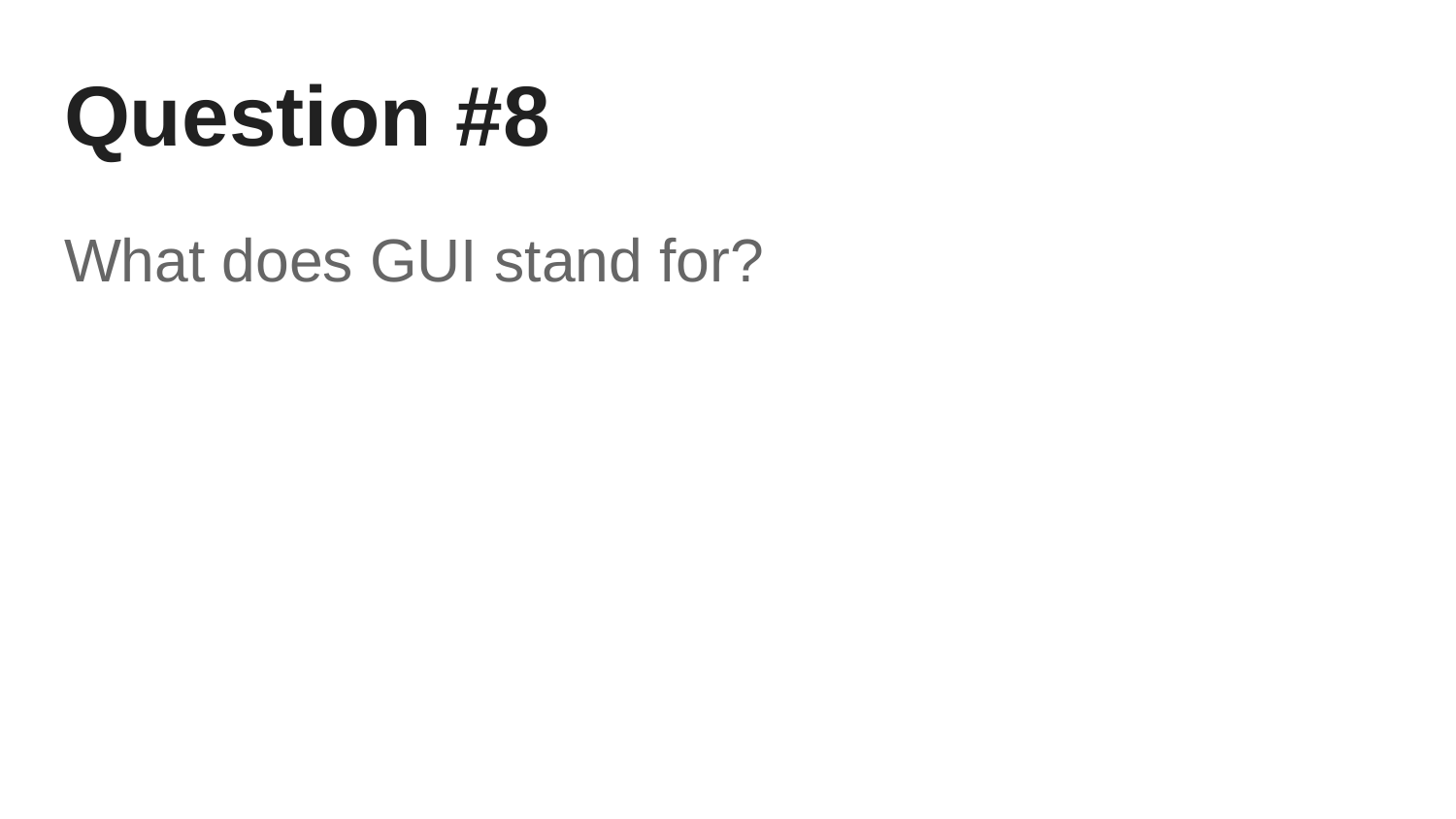

# Question #8
What does GUI stand for?